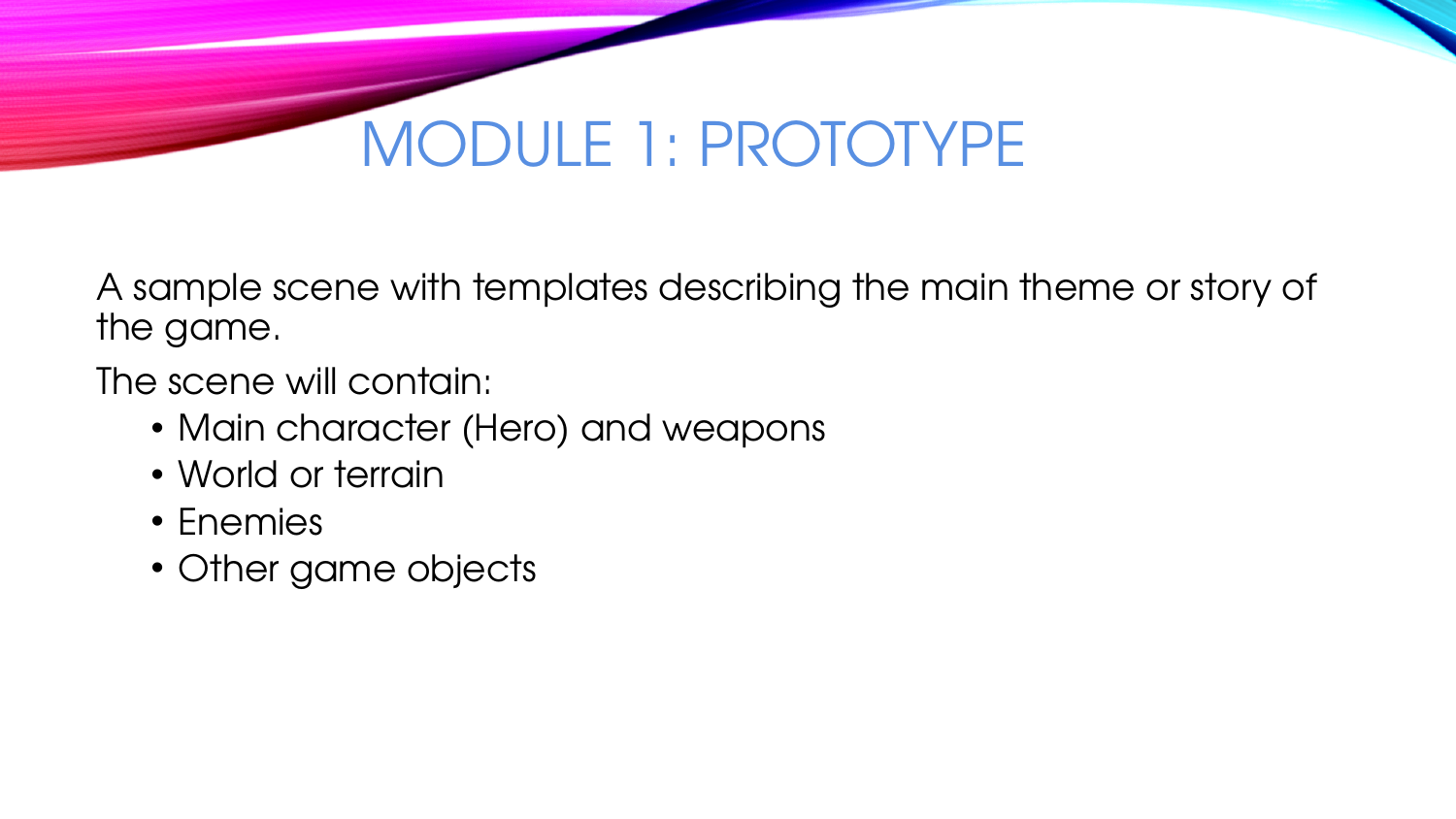

# Module 1: Prototype

A sample scene with templates describing the main theme or story of the game.
The scene will contain:
Main character (Hero) and weapons
World or terrain
Enemies
Other game objects